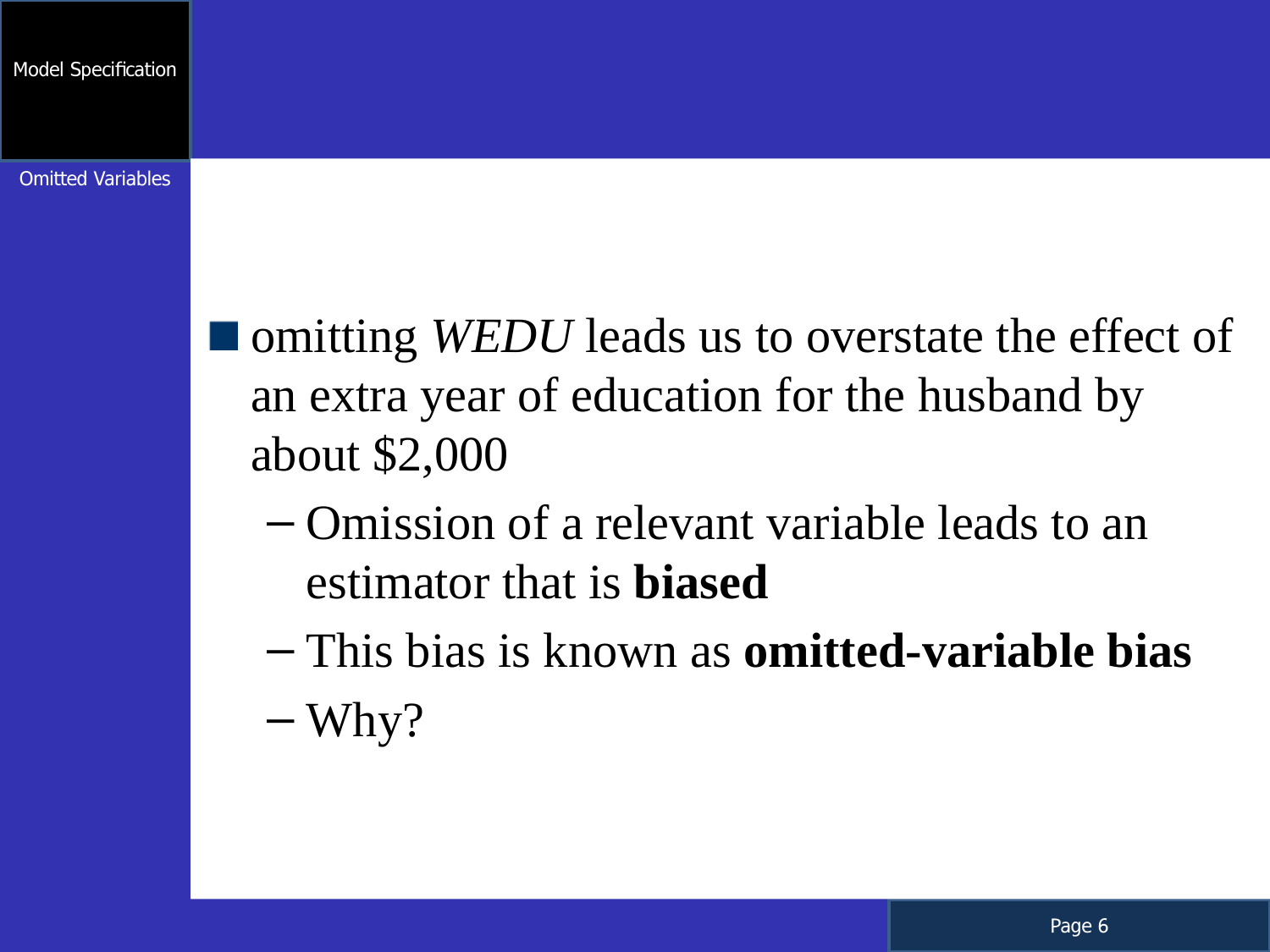

Model Specification

omitting WEDU leads us to overstate the effect of an extra year of education for the husband by about $2,000
Omission of a relevant variable leads to an estimator that is biased
This bias is known as omitted-variable bias
Why?
Omitted Variables